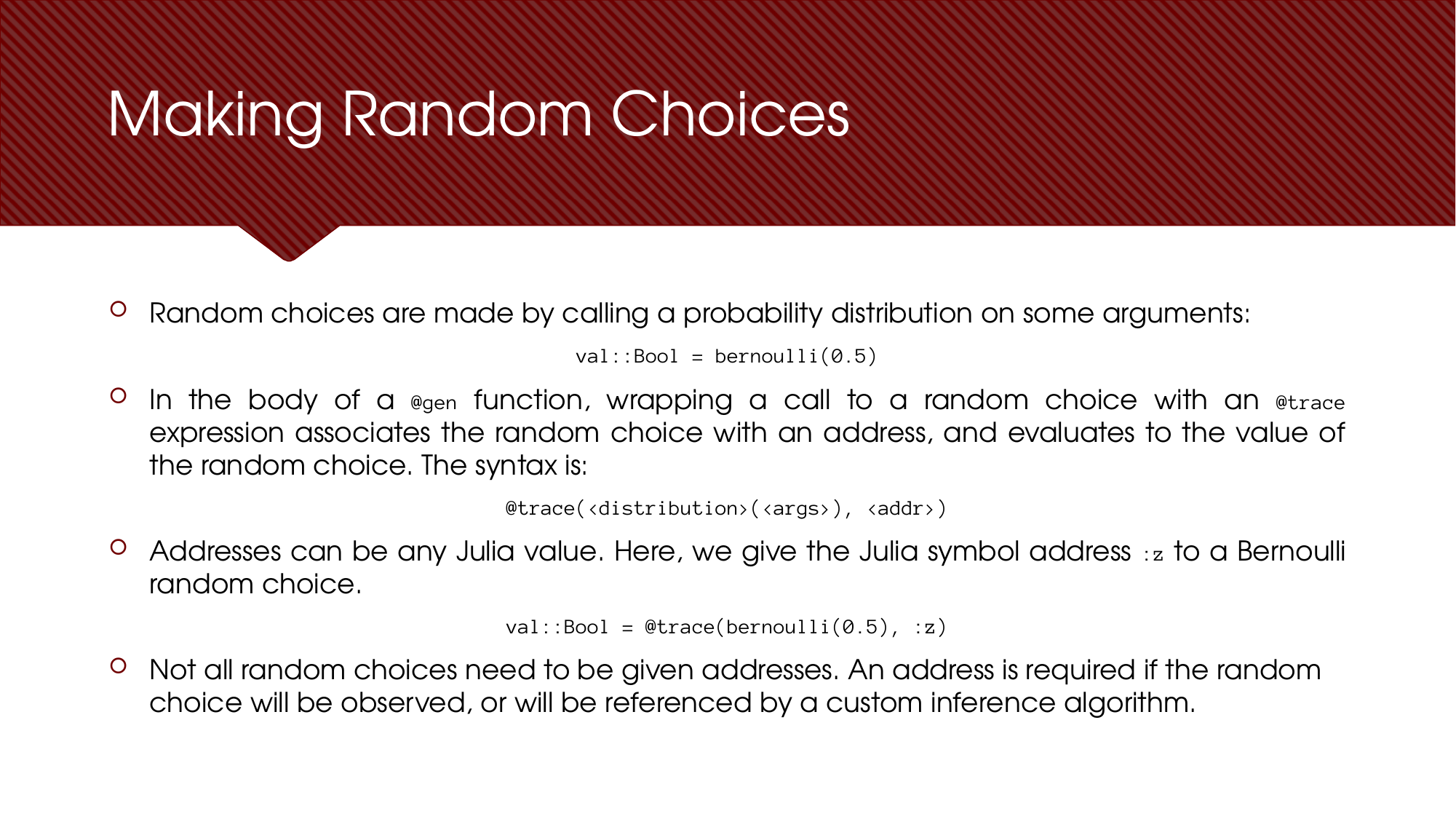

# Making Random Choices
Random choices are made by calling a probability distribution on some arguments:
val::Bool = bernoulli(0.5)
In the body of a @gen function, wrapping a call to a random choice with an @trace expression associates the random choice with an address, and evaluates to the value of the random choice. The syntax is:
@trace(<distribution>(<args>), <addr>)
Addresses can be any Julia value. Here, we give the Julia symbol address :z to a Bernoulli random choice.
val::Bool = @trace(bernoulli(0.5), :z)
Not all random choices need to be given addresses. An address is required if the random choice will be observed, or will be referenced by a custom inference algorithm.